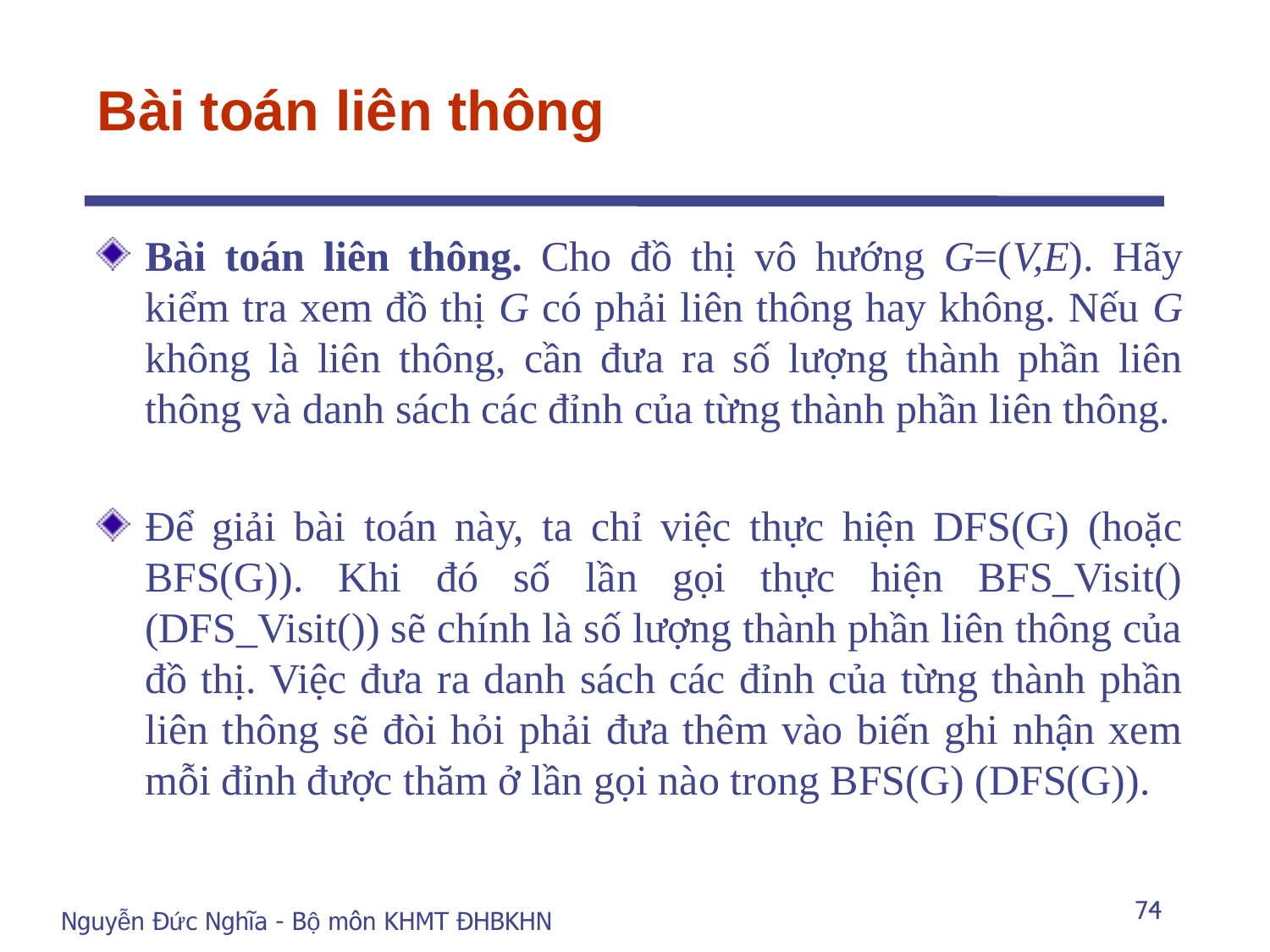

# Bài toán liên thông
Bài toán liên thông. Cho đồ thị vô hướng G=(V,E). Hãy kiểm tra xem đồ thị G có phải liên thông hay không. Nếu G không là liên thông, cần đưa ra số lượng thành phần liên thông và danh sách các đỉnh của từng thành phần liên thông.

Để giải bài toán này, ta chỉ việc thực hiện DFS(G) (hoặc BFS(G)). Khi đó số lần gọi thực hiện BFS_Visit() (DFS_Visit()) sẽ chính là số lượng thành phần liên thông của đồ thị. Việc đưa ra danh sách các đỉnh của từng thành phần liên thông sẽ đòi hỏi phải đưa thêm vào biến ghi nhận xem mỗi đỉnh được thăm ở lần gọi nào trong BFS(G) (DFS(G)).
74
Nguyễn Đức Nghĩa - Bộ môn KHMT ĐHBKHN